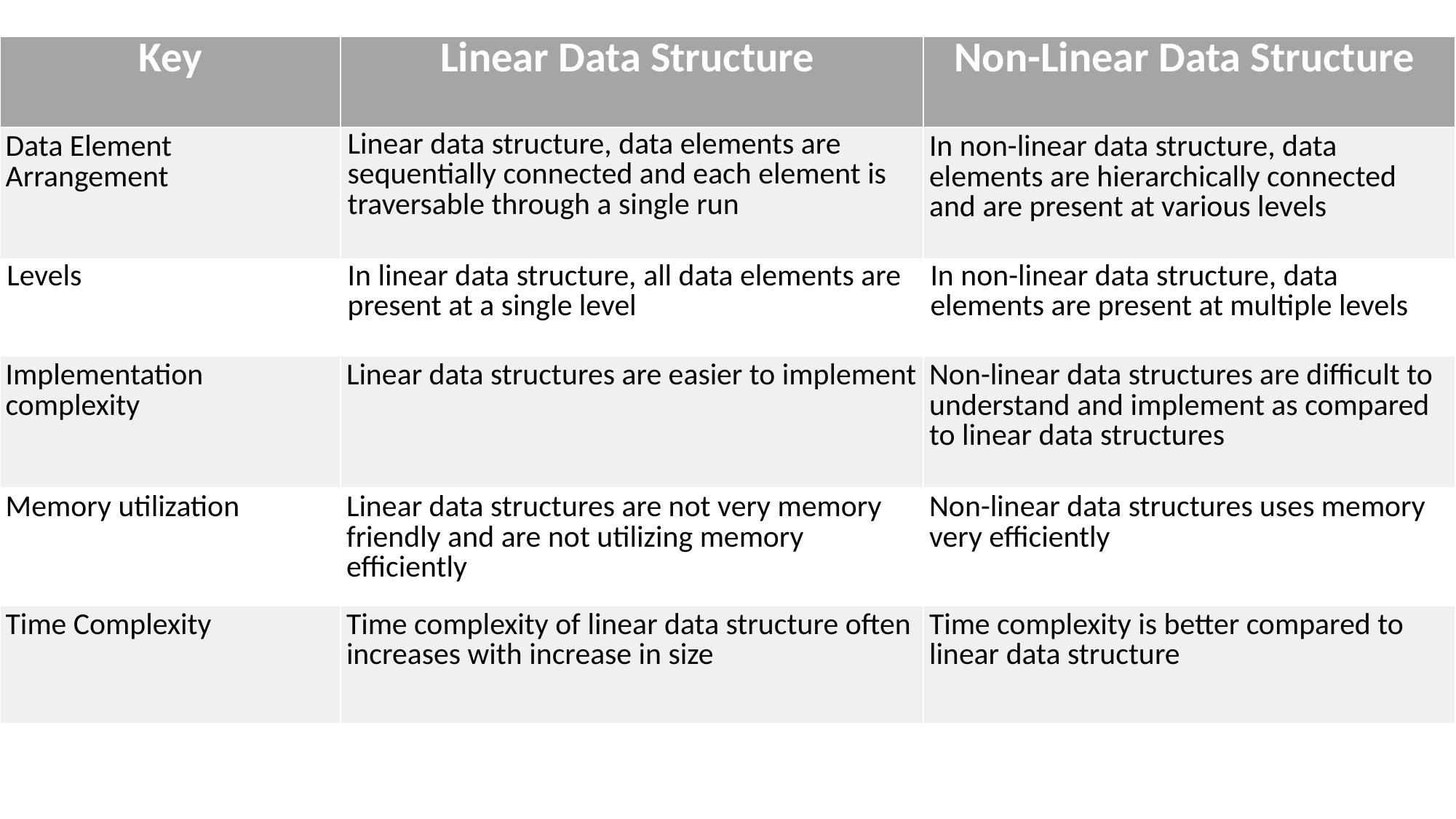

| Key | Linear Data Structure | Non-Linear Data Structure |
| --- | --- | --- |
| Data Element Arrangement | Linear data structure, data elements are sequentially connected and each element is traversable through a single run | In non-linear data structure, data elements are hierarchically connected and are present at various levels |
| Levels | In linear data structure, all data elements are present at a single level | In non-linear data structure, data elements are present at multiple levels |
| Implementation complexity | Linear data structures are easier to implement | Non-linear data structures are difficult to understand and implement as compared to linear data structures |
| Memory utilization | Linear data structures are not very memory friendly and are not utilizing memory efficiently | Non-linear data structures uses memory very efficiently |
| Time Complexity | Time complexity of linear data structure often increases with increase in size | Time complexity is better compared to linear data structure |